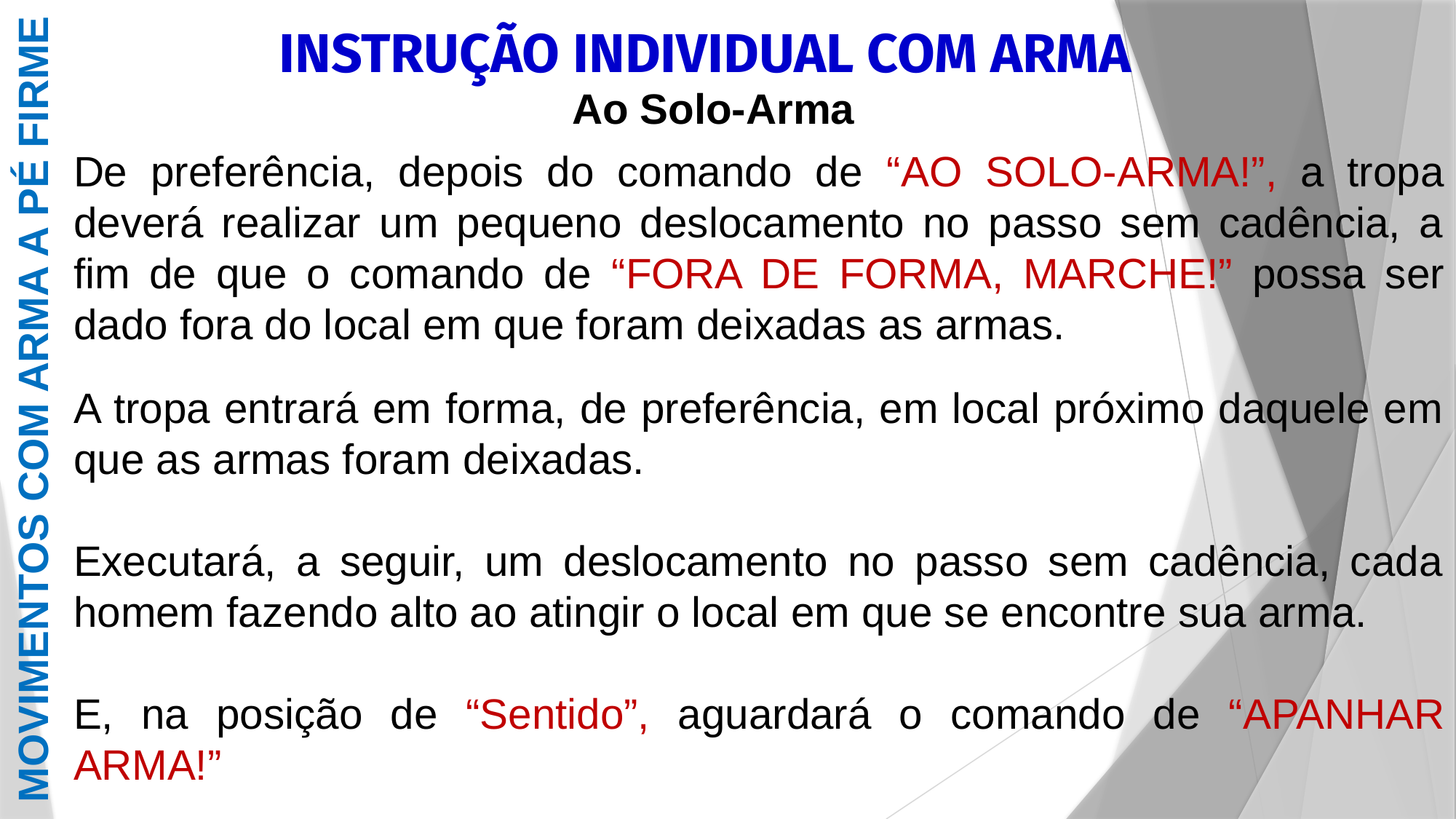

INSTRUÇÃO INDIVIDUAL COM ARMA
Ao Solo-Arma
De preferência, depois do comando de “AO SOLO-ARMA!”, a tropa deverá realizar um pequeno deslocamento no passo sem cadência, a fim de que o comando de “FORA DE FORMA, MARCHE!” possa ser dado fora do local em que foram deixadas as armas.
A tropa entrará em forma, de preferência, em local próximo daquele em que as armas foram deixadas.

Executará, a seguir, um deslocamento no passo sem cadência, cada homem fazendo alto ao atingir o local em que se encontre sua arma.

E, na posição de “Sentido”, aguardará o comando de “APANHAR ARMA!”
MOVIMENTOS COM ARMA A PÉ FIRME